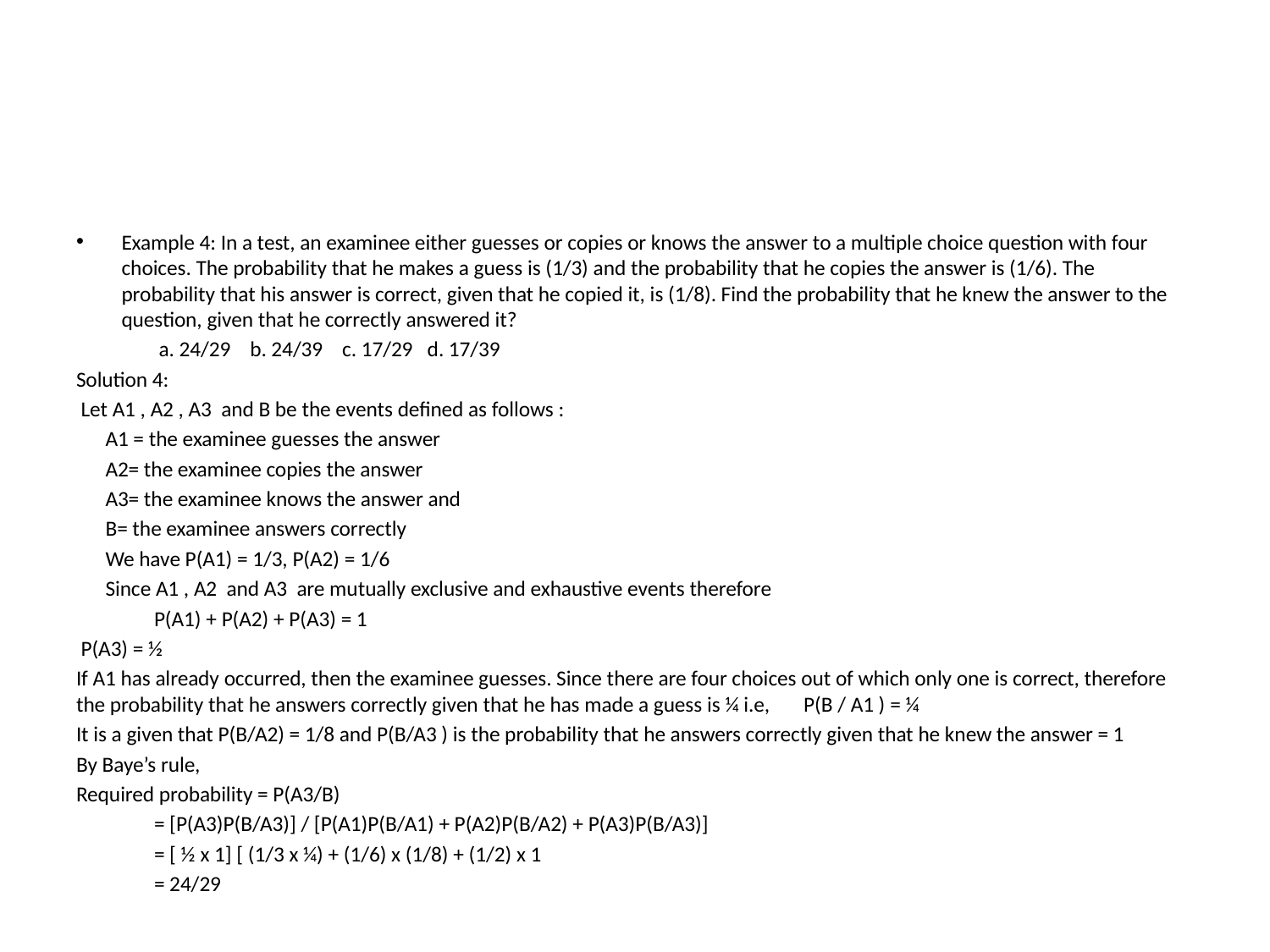

#
Example 4: In a test, an examinee either guesses or copies or knows the answer to a multiple choice question with four choices. The probability that he makes a guess is (1/3) and the probability that he copies the answer is (1/6). The probability that his answer is correct, given that he copied it, is (1/8). Find the probability that he knew the answer to the question, given that he correctly answered it?
                 a. 24/29    b. 24/39    c. 17/29   d. 17/39
Solution 4:
 Let A1 , A2 , A3  and B be the events defined as follows :
      A1 = the examinee guesses the answer
      A2= the examinee copies the answer
      A3= the examinee knows the answer and
      B= the examinee answers correctly
      We have P(A1) = 1/3, P(A2) = 1/6
      Since A1 , A2  and A3  are mutually exclusive and exhaustive events therefore
                P(A1) + P(A2) + P(A3) = 1
 P(A3) = ½
If A1 has already occurred, then the examinee guesses. Since there are four choices out of which only one is correct, therefore the probability that he answers correctly given that he has made a guess is ¼ i.e,       P(B / A1 ) = ¼
It is a given that P(B/A2) = 1/8 and P(B/A3 ) is the probability that he answers correctly given that he knew the answer = 1
By Baye’s rule,
Required probability = P(A3/B)
                = [P(A3)P(B/A3)] / [P(A1)P(B/A1) + P(A2)P(B/A2) + P(A3)P(B/A3)]
                = [ ½ x 1] [ (1/3 x ¼) + (1/6) x (1/8) + (1/2) x 1
                = 24/29